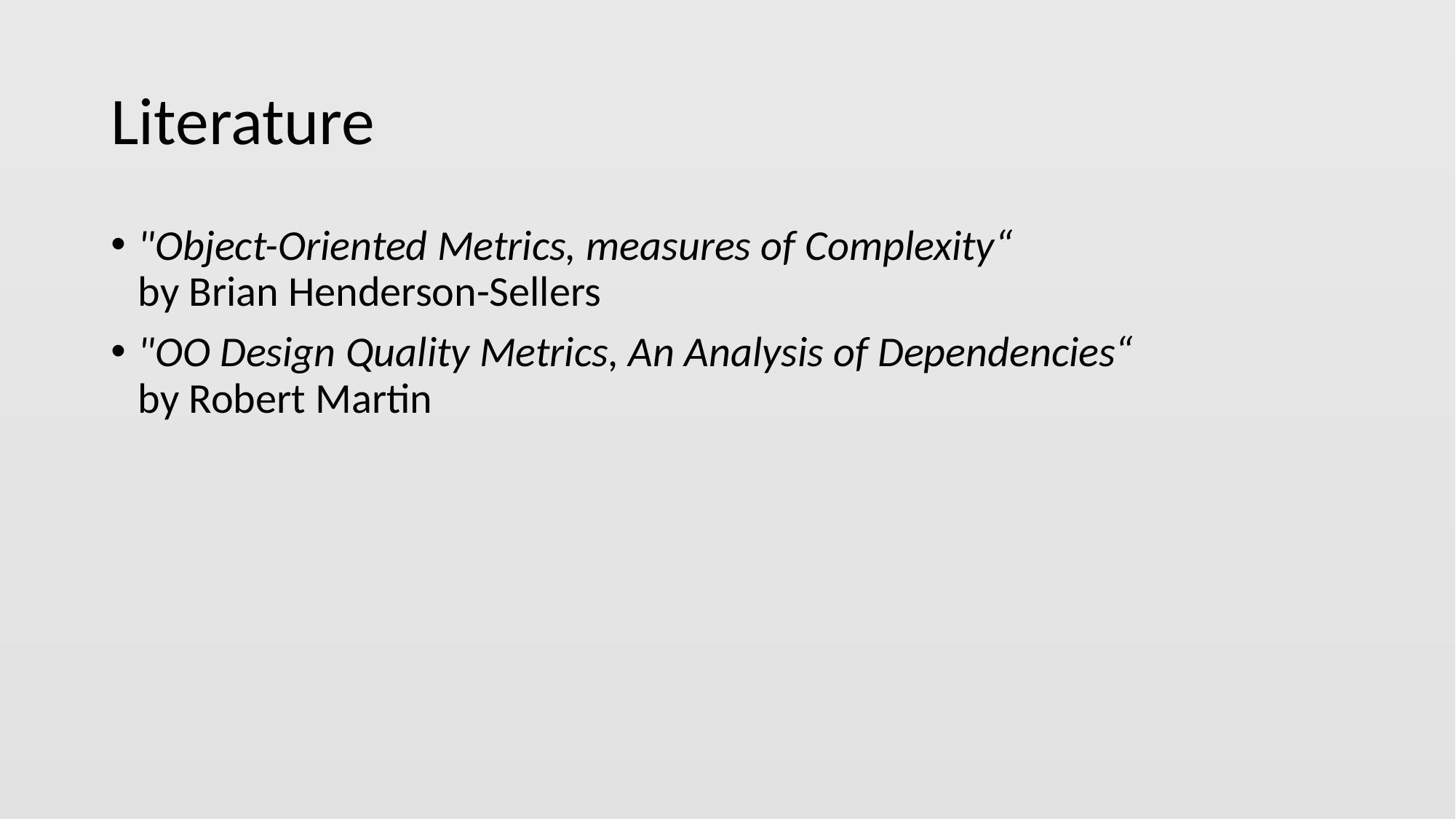

# Literature
"Object-Oriented Metrics, measures of Complexity“
by Brian Henderson-Sellers
"OO Design Quality Metrics, An Analysis of Dependencies“
by Robert Martin